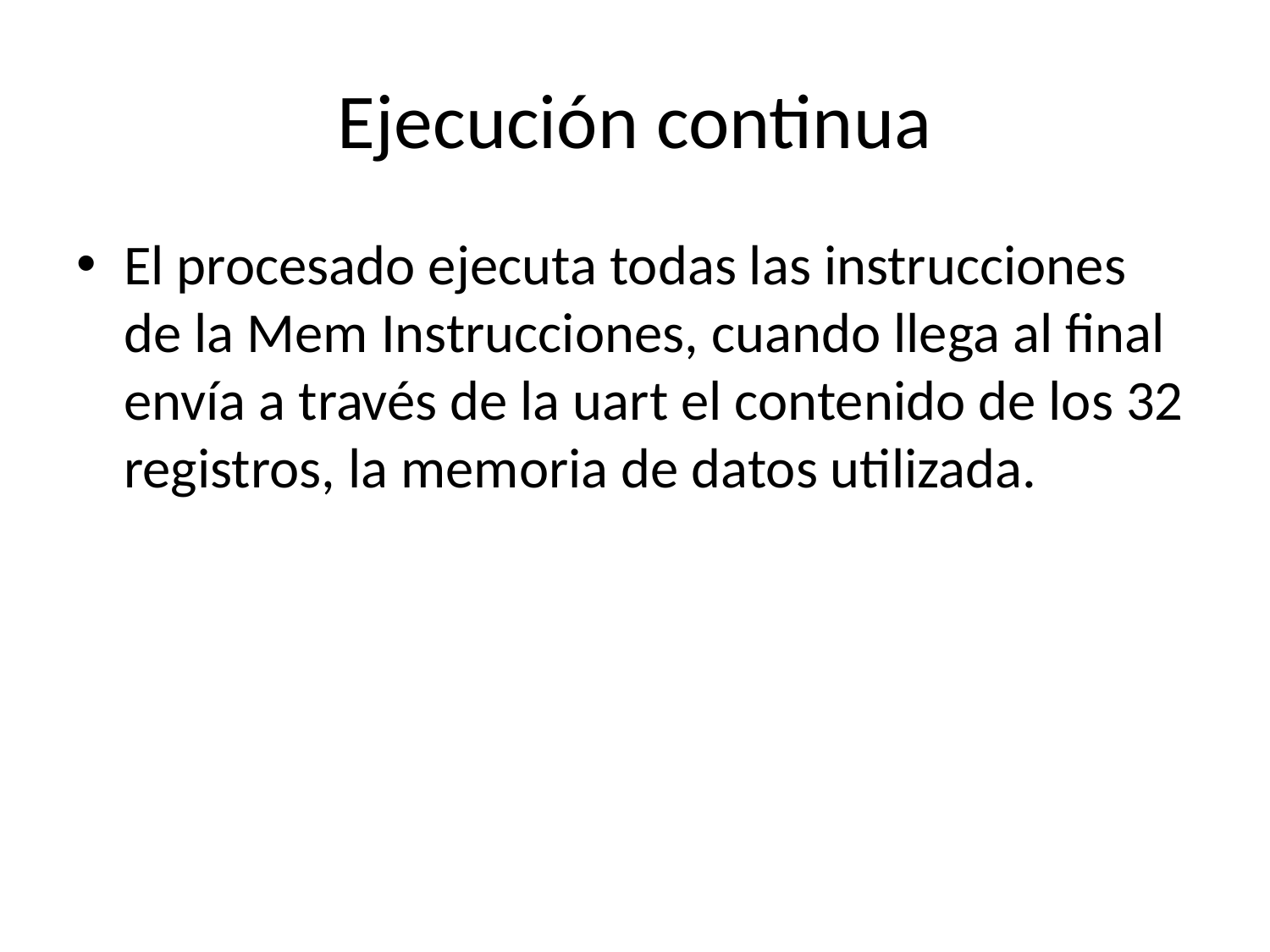

# Ejecución continua
El procesado ejecuta todas las instrucciones de la Mem Instrucciones, cuando llega al final envía a través de la uart el contenido de los 32 registros, la memoria de datos utilizada.